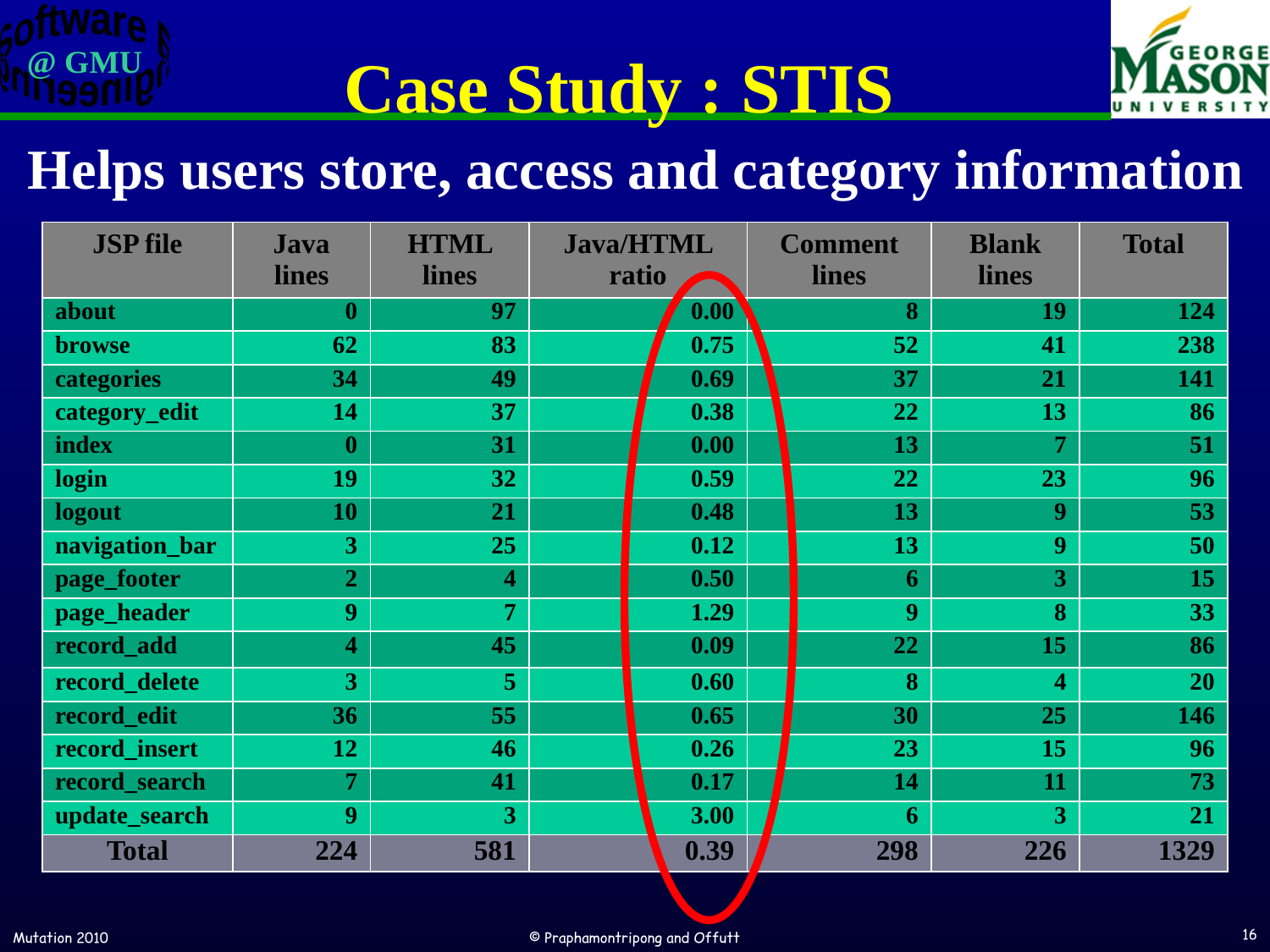

# Case Study : STIS
Helps users store, access and category information
| JSP file | Java lines | HTML lines | Java/HTML ratio | Comment lines | Blank lines | Total |
| --- | --- | --- | --- | --- | --- | --- |
| about | 0 | 97 | 0.00 | 8 | 19 | 124 |
| browse | 62 | 83 | 0.75 | 52 | 41 | 238 |
| categories | 34 | 49 | 0.69 | 37 | 21 | 141 |
| category\_edit | 14 | 37 | 0.38 | 22 | 13 | 86 |
| index | 0 | 31 | 0.00 | 13 | 7 | 51 |
| login | 19 | 32 | 0.59 | 22 | 23 | 96 |
| logout | 10 | 21 | 0.48 | 13 | 9 | 53 |
| navigation\_bar | 3 | 25 | 0.12 | 13 | 9 | 50 |
| page\_footer | 2 | 4 | 0.50 | 6 | 3 | 15 |
| page\_header | 9 | 7 | 1.29 | 9 | 8 | 33 |
| record\_add | 4 | 45 | 0.09 | 22 | 15 | 86 |
| record\_delete | 3 | 5 | 0.60 | 8 | 4 | 20 |
| record\_edit | 36 | 55 | 0.65 | 30 | 25 | 146 |
| record\_insert | 12 | 46 | 0.26 | 23 | 15 | 96 |
| record\_search | 7 | 41 | 0.17 | 14 | 11 | 73 |
| update\_search | 9 | 3 | 3.00 | 6 | 3 | 21 |
| Total | 224 | 581 | 0.39 | 298 | 226 | 1329 |

Mutation 2010
© Praphamontripong and Offutt
16